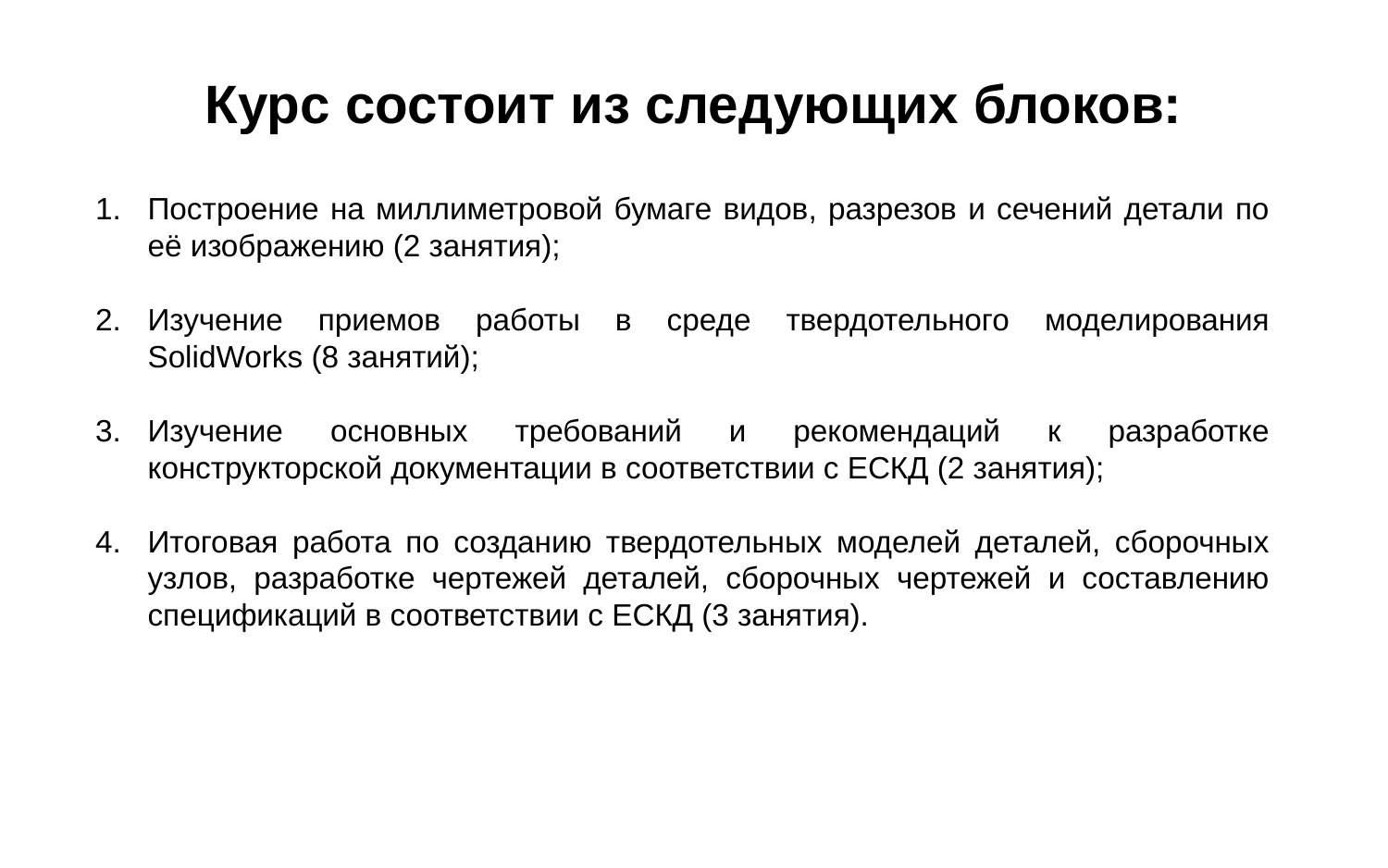

# Курс состоит из следующих блоков:
Построение на миллиметровой бумаге видов, разрезов и сечений детали по её изображению (2 занятия);

Изучение приемов работы в среде твердотельного моделирования SolidWorks (8 занятий);

Изучение основных требований и рекомендаций к разработке конструкторской документации в соответствии с ЕСКД (2 занятия);

Итоговая работа по созданию твердотельных моделей деталей, сборочных узлов, разработке чертежей деталей, сборочных чертежей и составлению спецификаций в соответствии с ЕСКД (3 занятия).